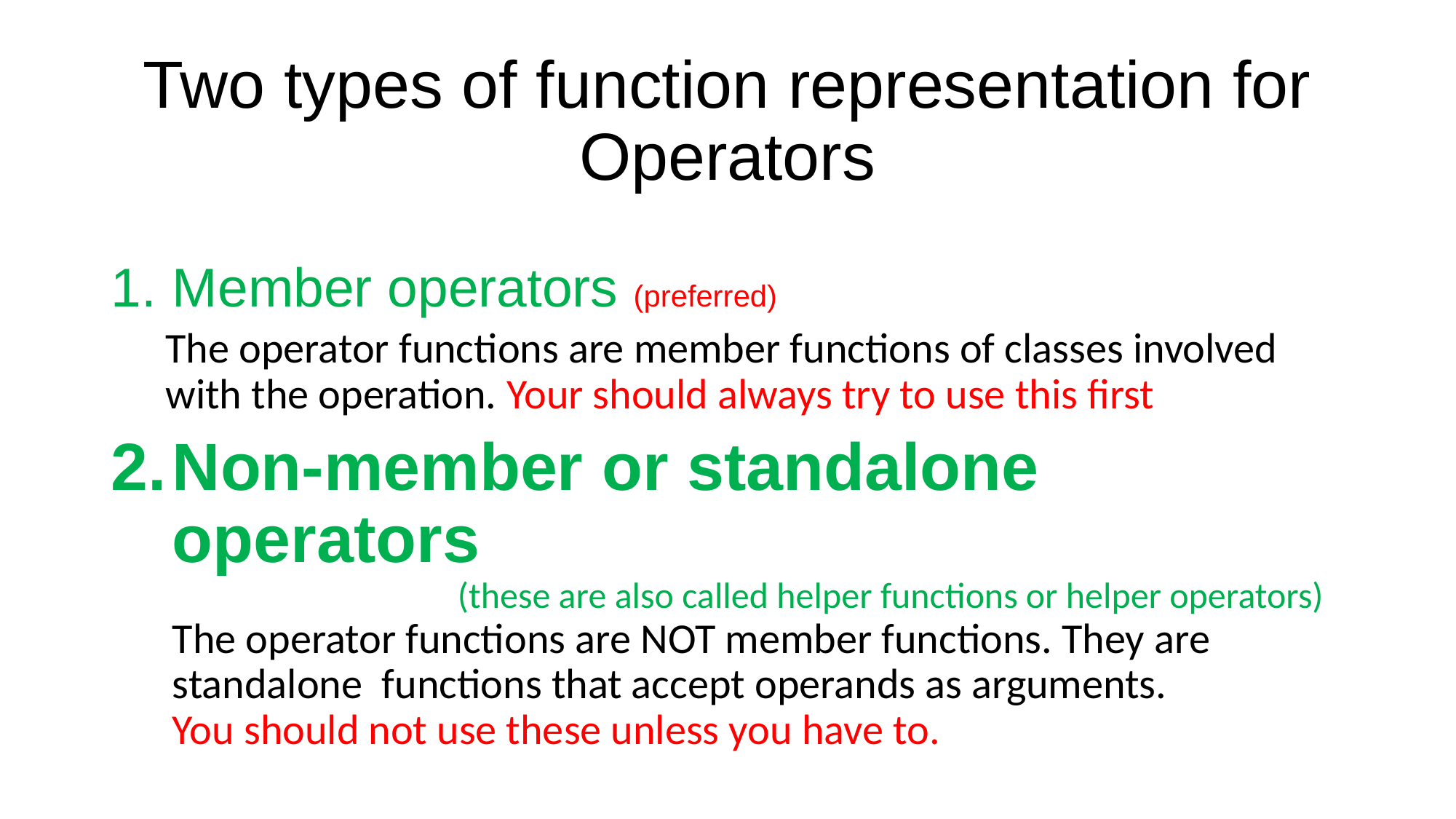

# Two types of function representation for Operators

Member operators (preferred)
The operator functions are member functions of classes involved with the operation. Your should always try to use this first
Non-member or standalone operators
                            (these are also called helper functions or helper operators)
The operator functions are NOT member functions. They are standalone  functions that accept operands as arguments.
You should not use these unless you have to.